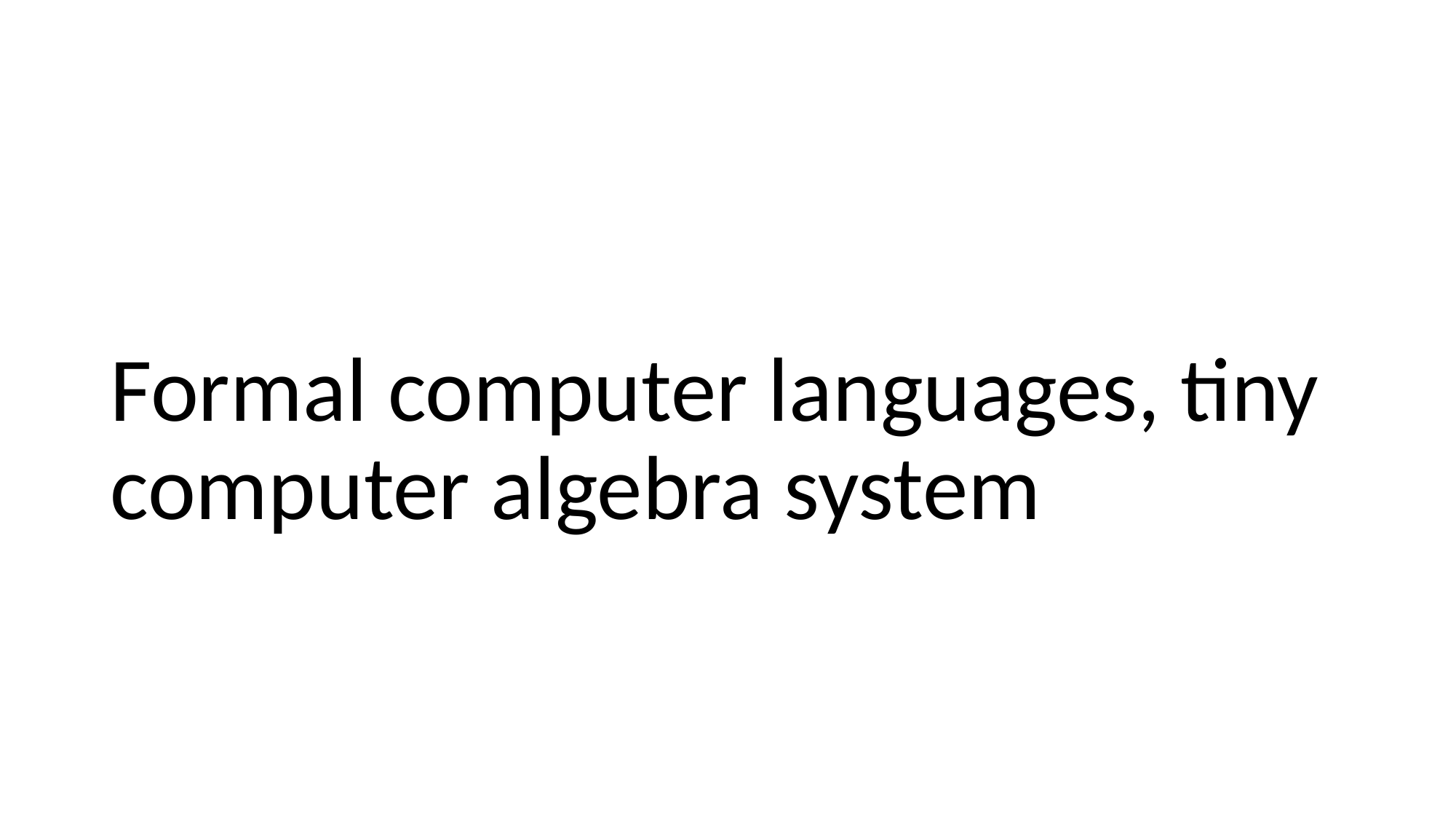

# Formal computer languages, tiny computer algebra system